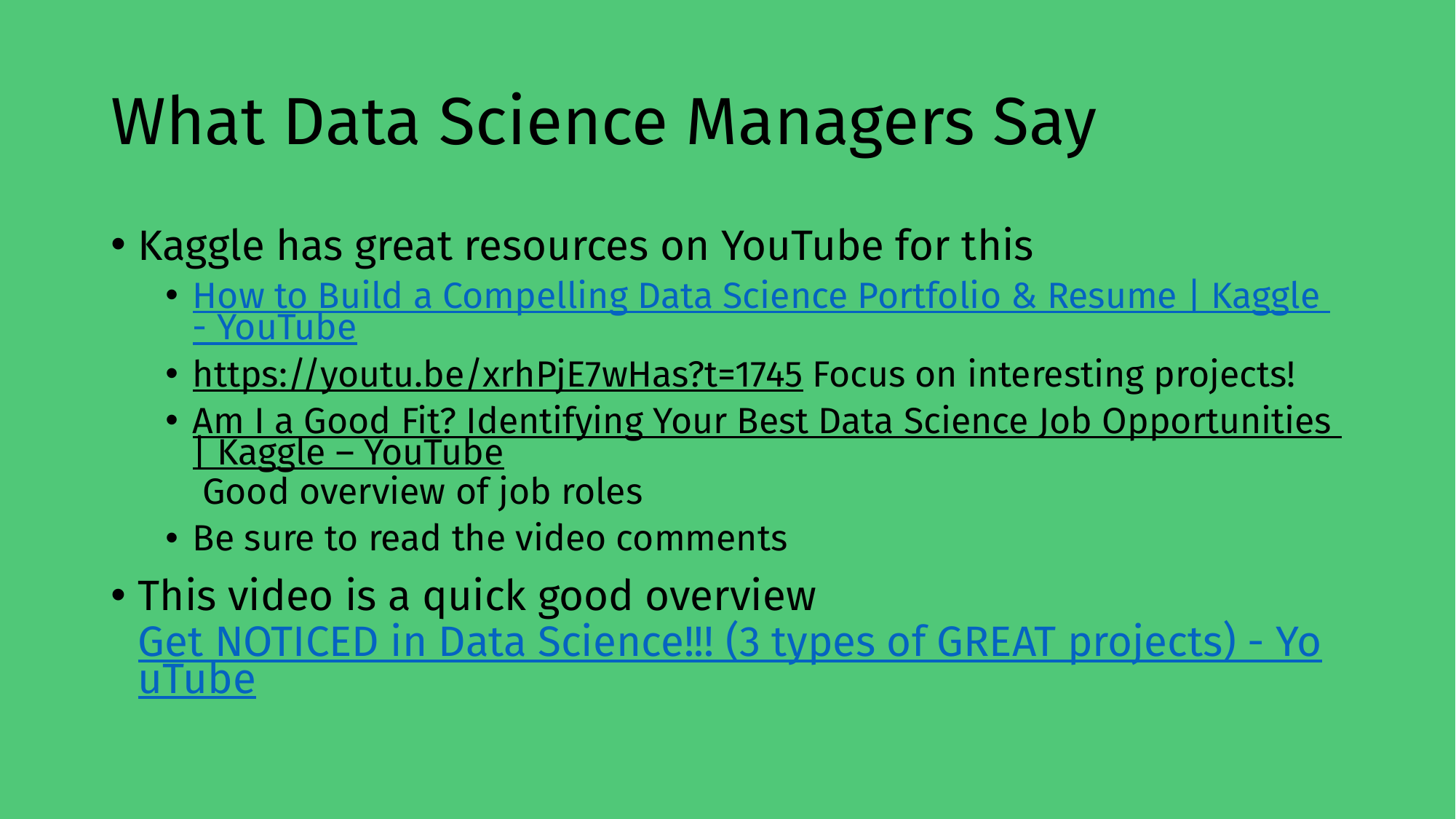

# What Data Science Managers Say
Kaggle has great resources on YouTube for this
How to Build a Compelling Data Science Portfolio & Resume | Kaggle - YouTube
https://youtu.be/xrhPjE7wHas?t=1745 Focus on interesting projects!
Am I a Good Fit? Identifying Your Best Data Science Job Opportunities | Kaggle – YouTube Good overview of job roles
Be sure to read the video comments
This video is a quick good overview Get NOTICED in Data Science!!! (3 types of GREAT projects) - YouTube